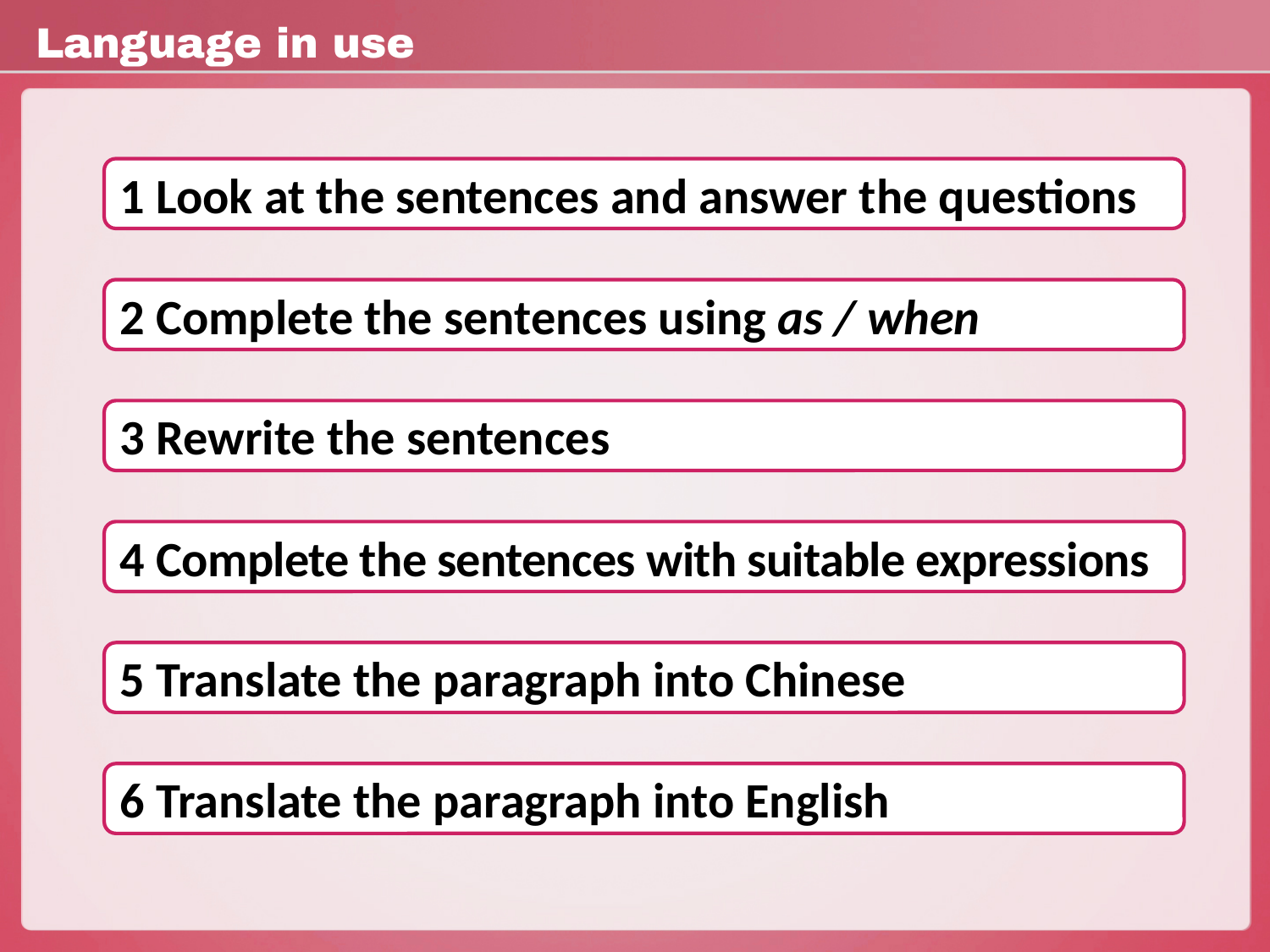

Language in use
1 Look at the sentences and answer the questions
2 Complete the sentences using as / when
3 Rewrite the sentences
4 Complete the sentences with suitable expressions
5 Translate the paragraph into Chinese
6 Translate the paragraph into English